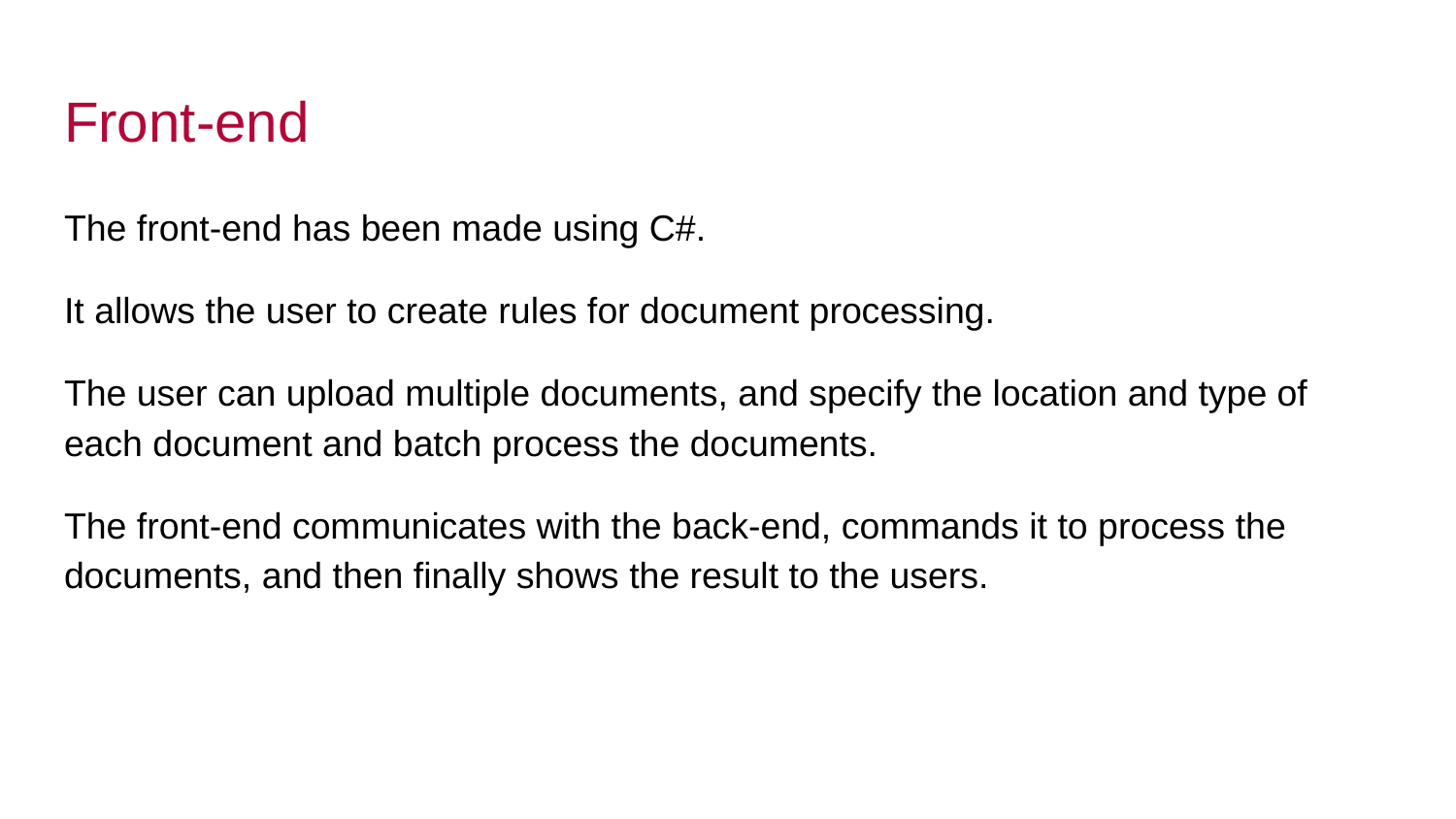

# Front-end
The front-end has been made using C#.
It allows the user to create rules for document processing.
The user can upload multiple documents, and specify the location and type of each document and batch process the documents.
The front-end communicates with the back-end, commands it to process the documents, and then finally shows the result to the users.